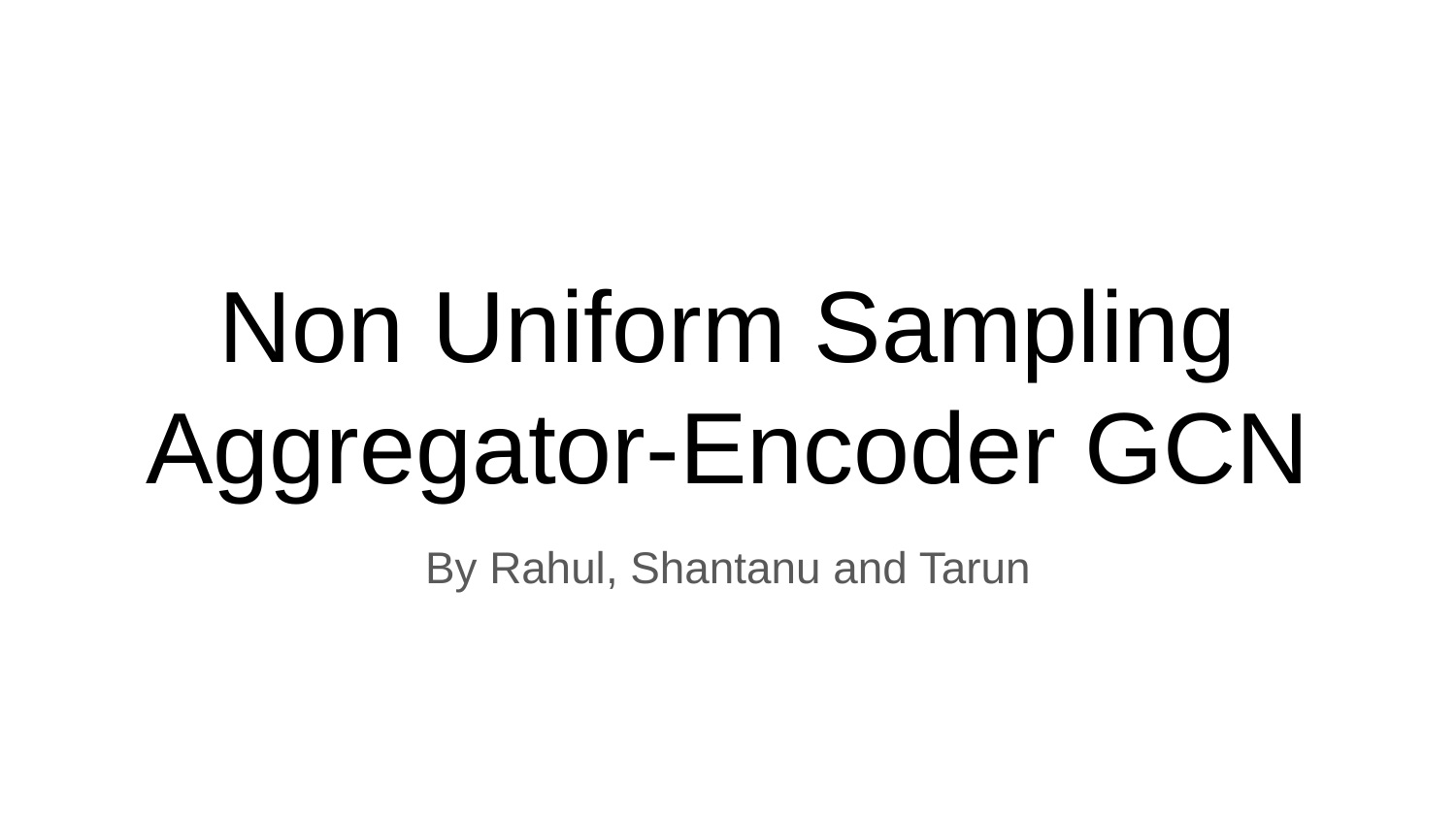

# Non Uniform Sampling Aggregator-Encoder GCN
By Rahul, Shantanu and Tarun